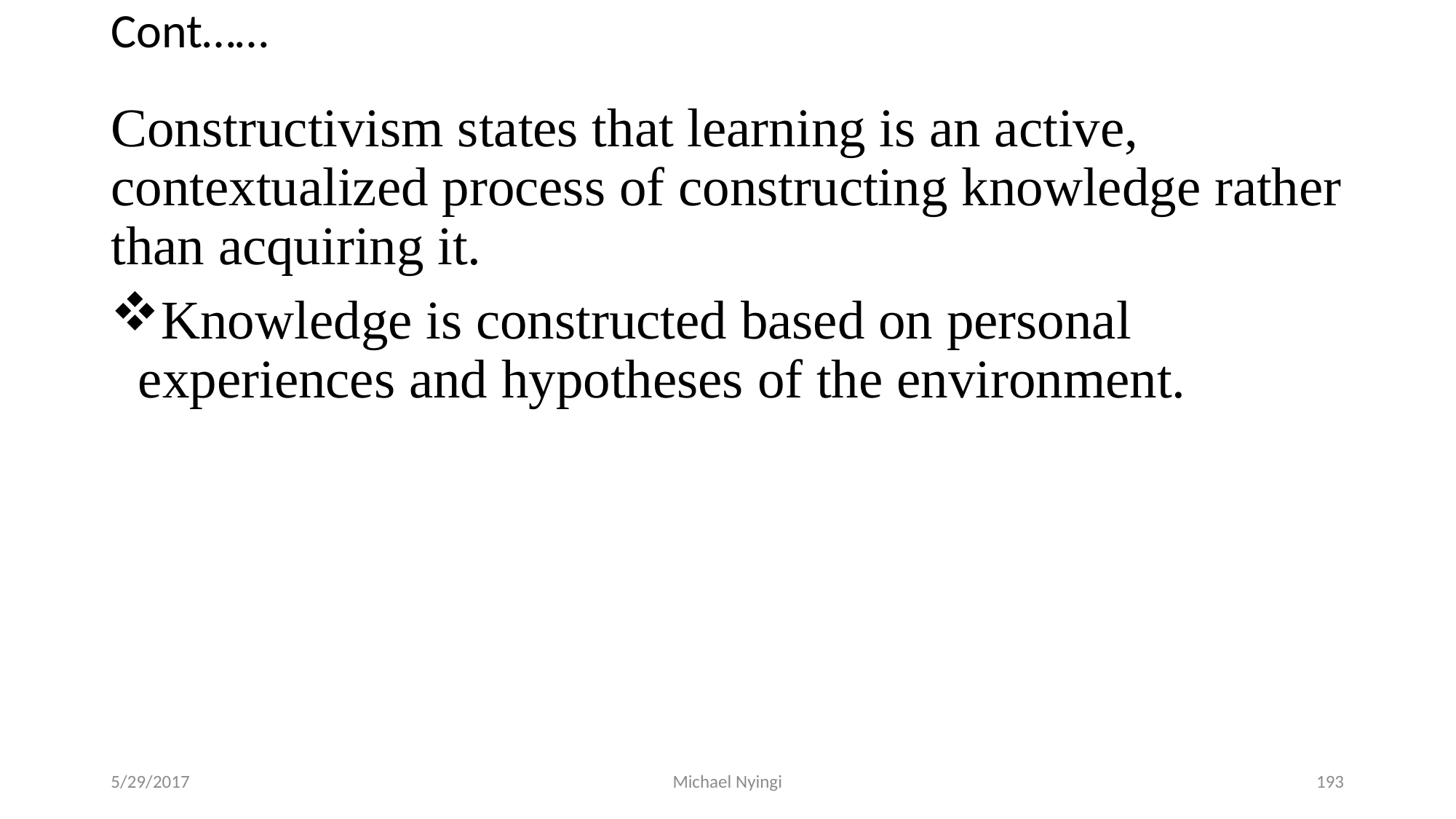

# Cont……
Constructivism states that learning is an active, contextualized process of constructing knowledge rather than acquiring it.
Knowledge is constructed based on personal experiences and hypotheses of the environment.
5/29/2017
Michael Nyingi
193